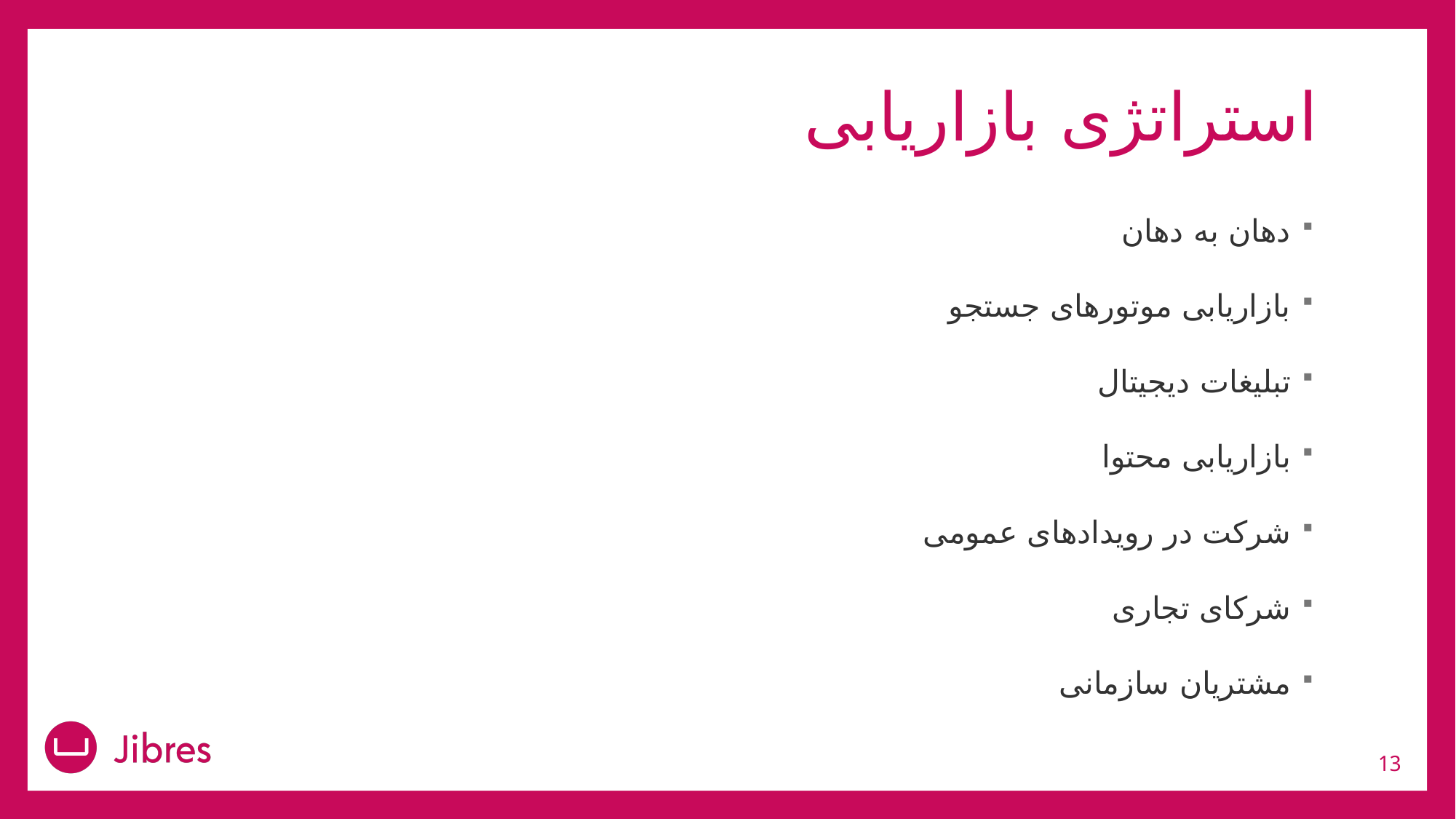

# استراتژی بازاریابی
دهان به دهان
بازاریابی موتورهای جستجو
تبلیغات دیجیتال
بازاریابی محتوا
شرکت در رویدادهای عمومی
شرکای تجاری
مشتریان سازمانی